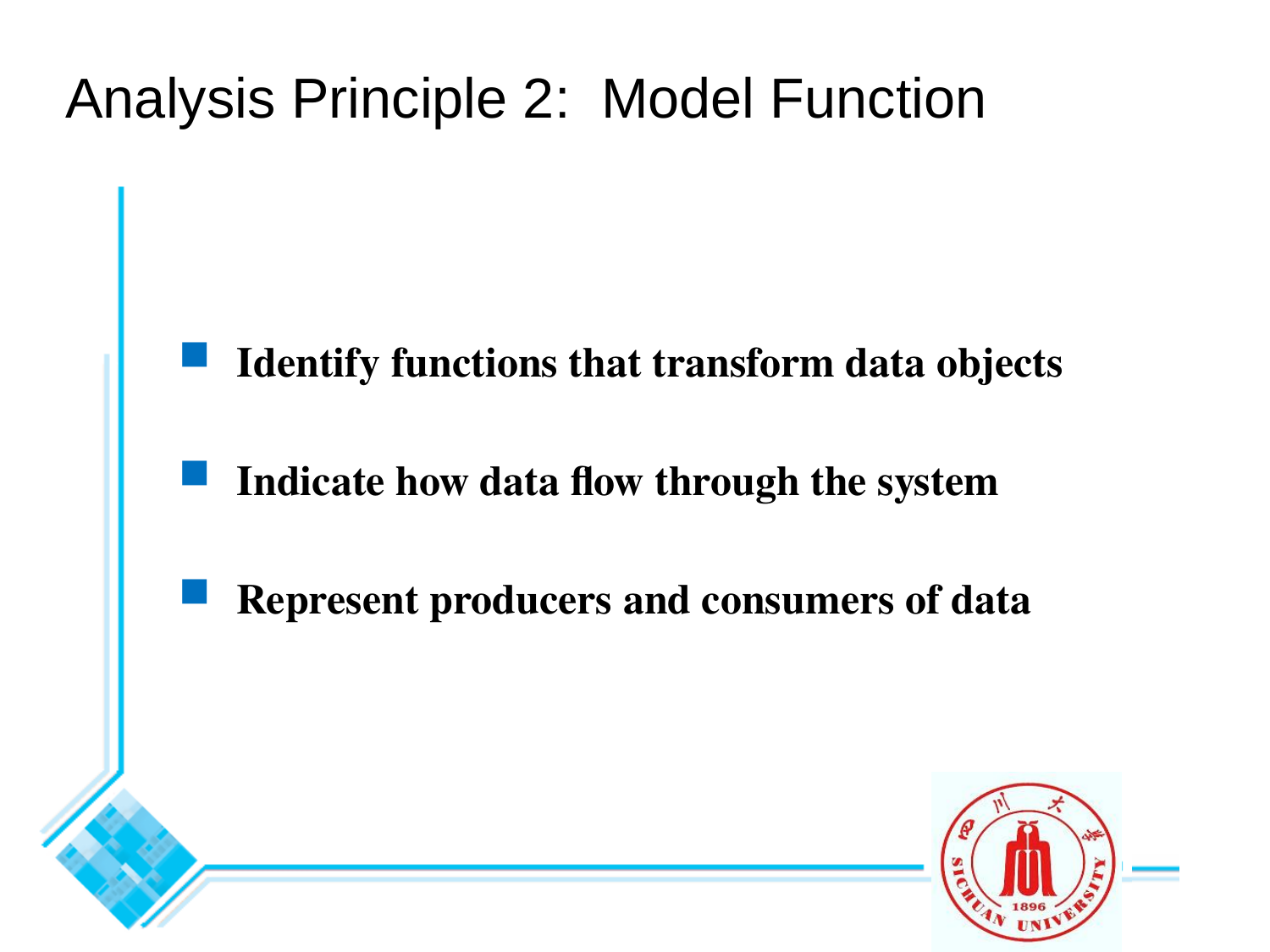

# Analysis Principle 2:  Model Function
 Identify functions that transform data objects

 Indicate how data flow through the system

 Represent producers and consumers of data